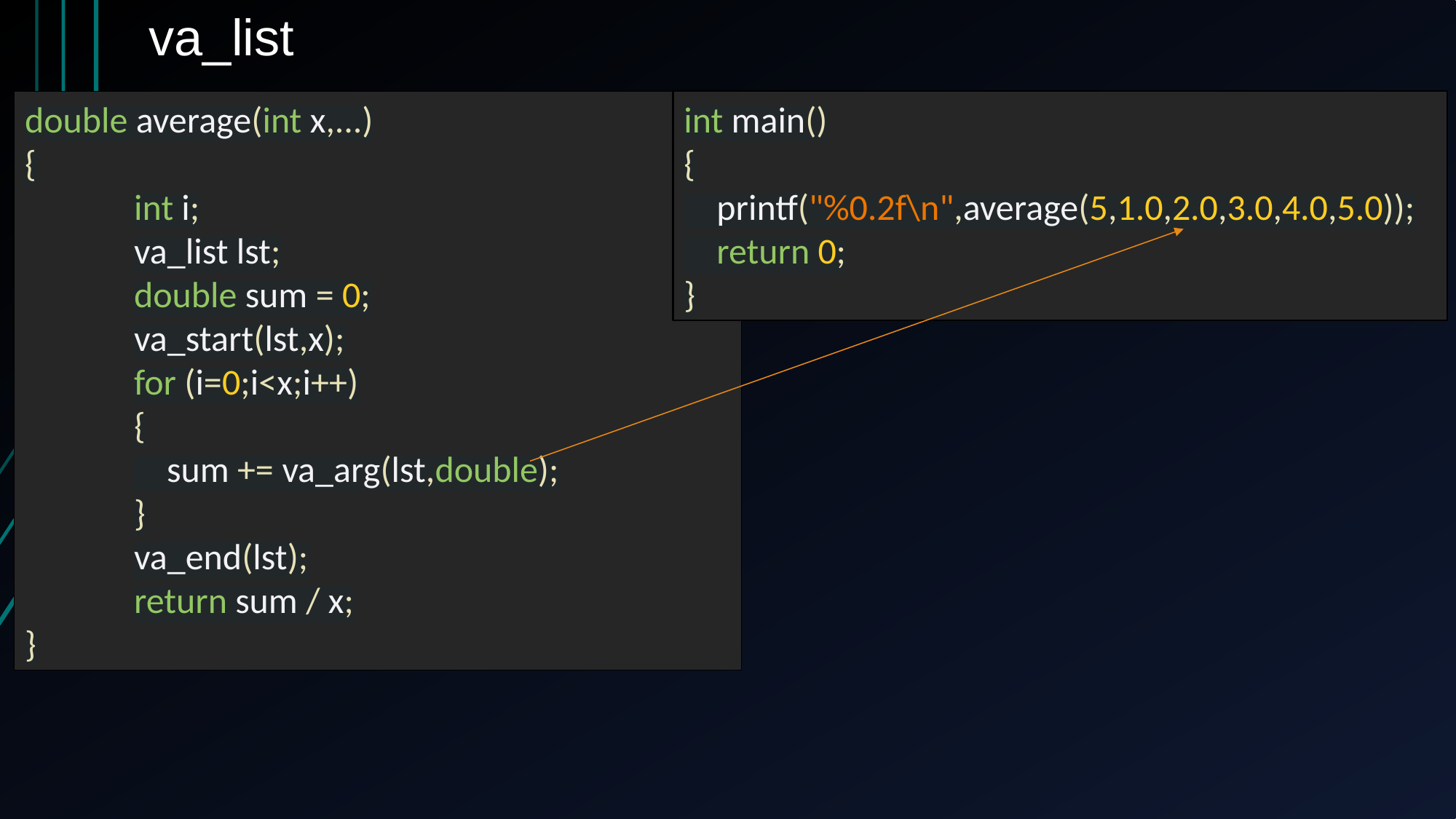

# va_list
double average(int x,...)
{
	int i;
	va_list lst;
	double sum = 0;
	va_start(lst,x);
	for (i=0;i<x;i++)
	{
	    sum += va_arg(lst,double);
	}
	va_end(lst);
	return sum / x;
}
int main()
{
    printf("%0.2f\n",average(5,1.0,2.0,3.0,4.0,5.0));
    return 0;
}